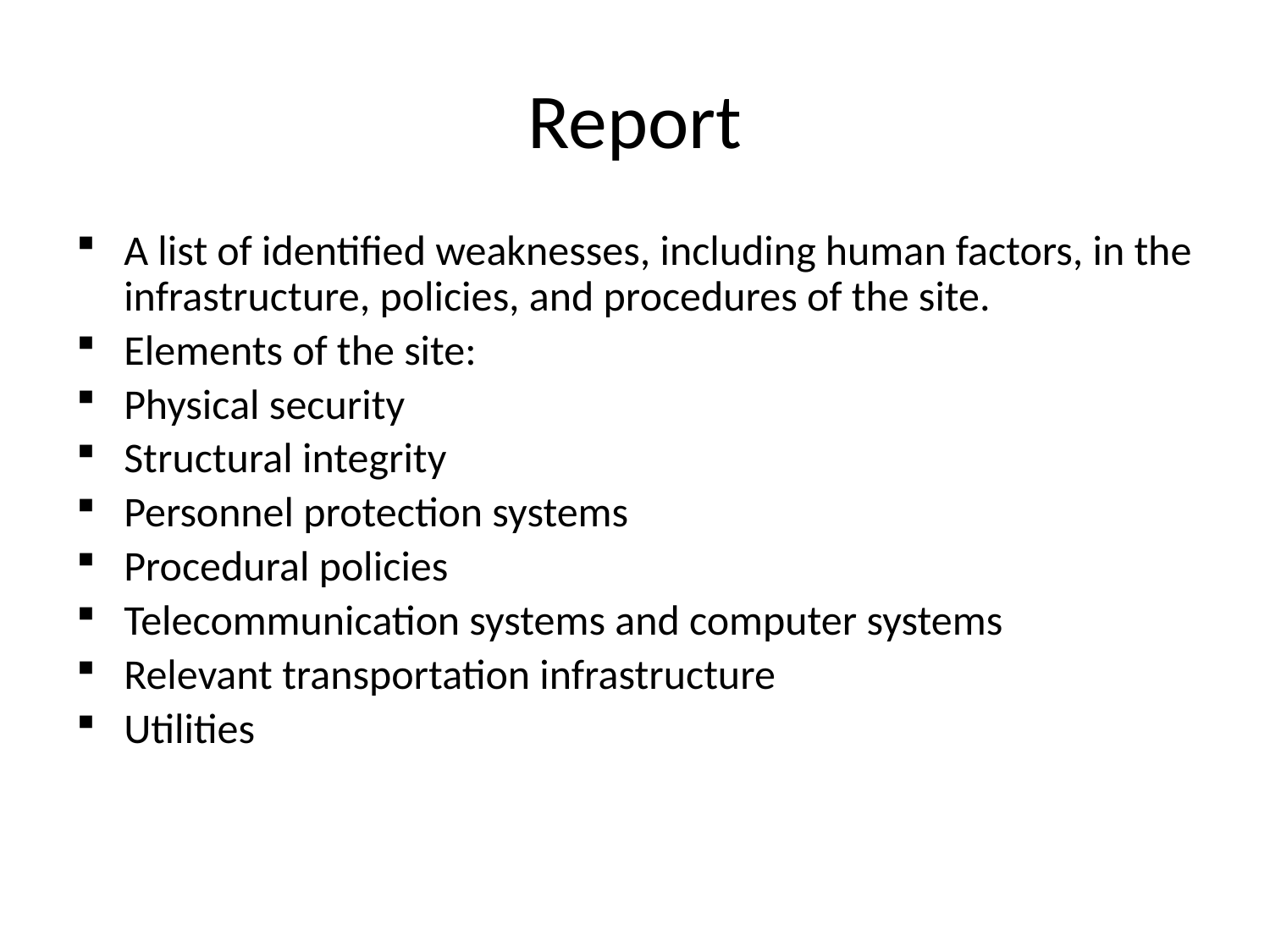

# Report
A list of identified weaknesses, including human factors, in the infrastructure, policies, and procedures of the site.
Elements of the site:
Physical security
Structural integrity
Personnel protection systems
Procedural policies
Telecommunication systems and computer systems
Relevant transportation infrastructure
Utilities